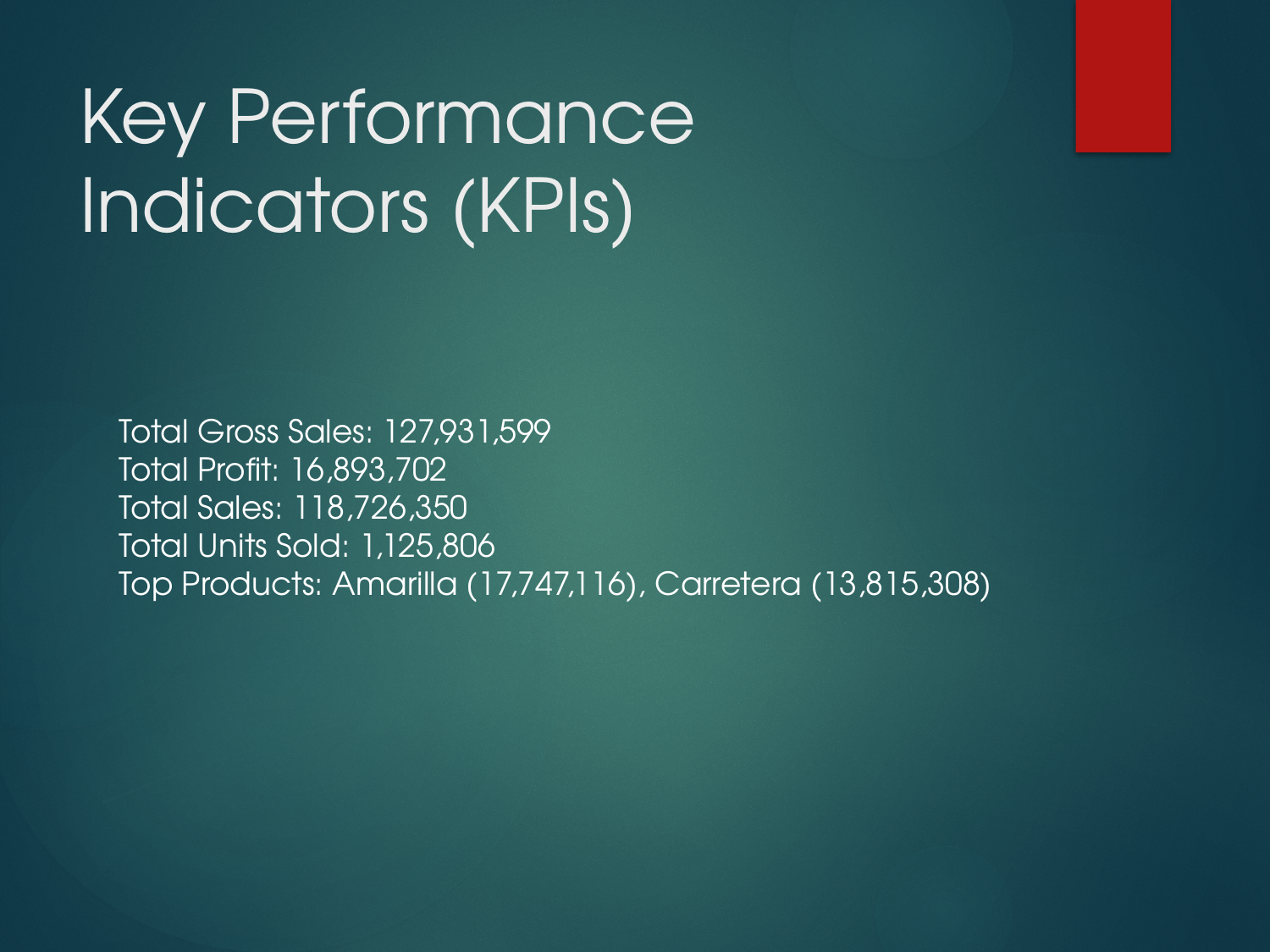

# Key Performance Indicators (KPIs)

Total Gross Sales: 127,931,599
Total Profit: 16,893,702
Total Sales: 118,726,350
Total Units Sold: 1,125,806
Top Products: Amarilla (17,747,116), Carretera (13,815,308)